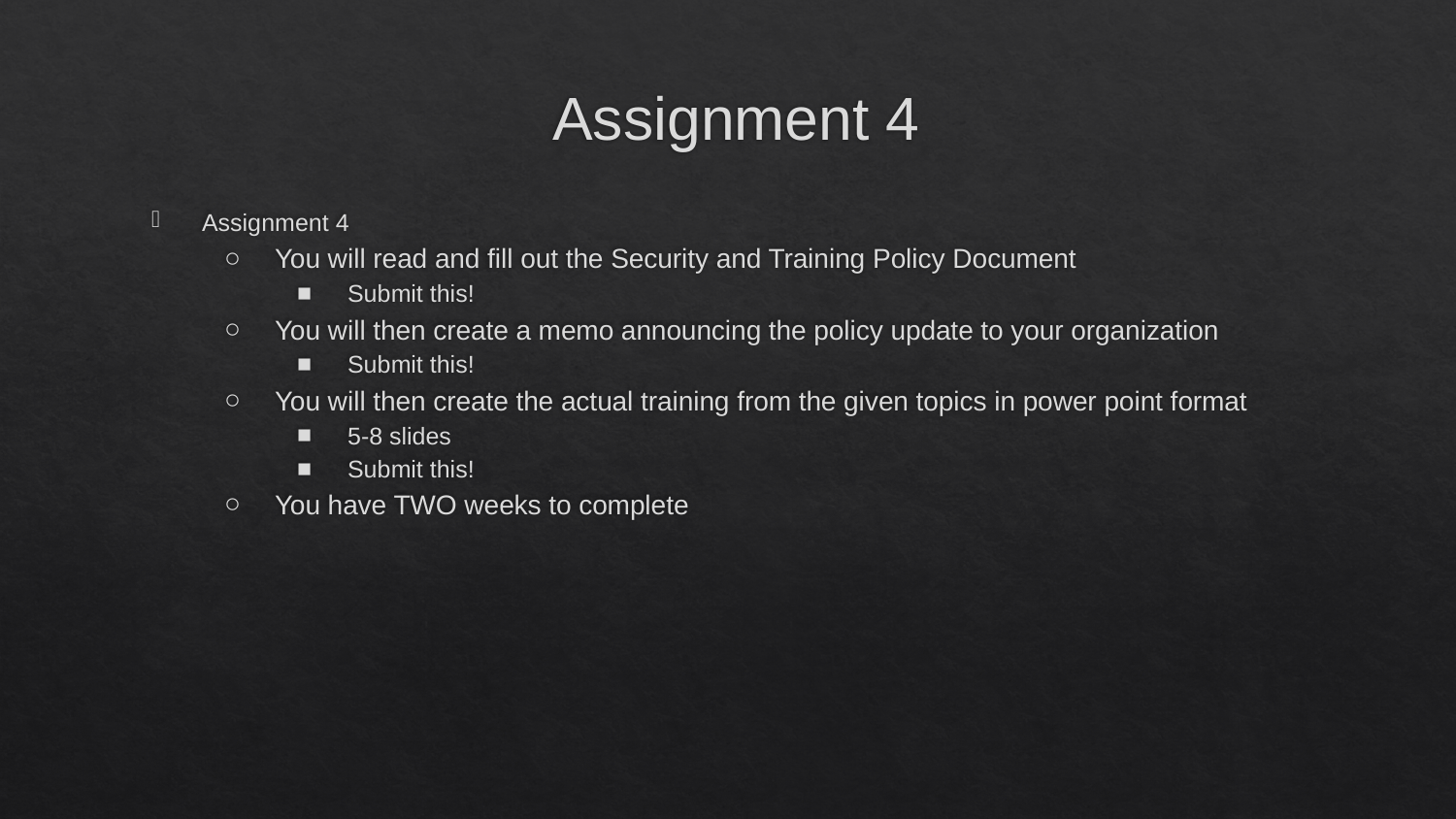

# Assignment 4
Assignment 4
You will read and fill out the Security and Training Policy Document
Submit this!
You will then create a memo announcing the policy update to your organization
Submit this!
You will then create the actual training from the given topics in power point format
5-8 slides
Submit this!
You have TWO weeks to complete